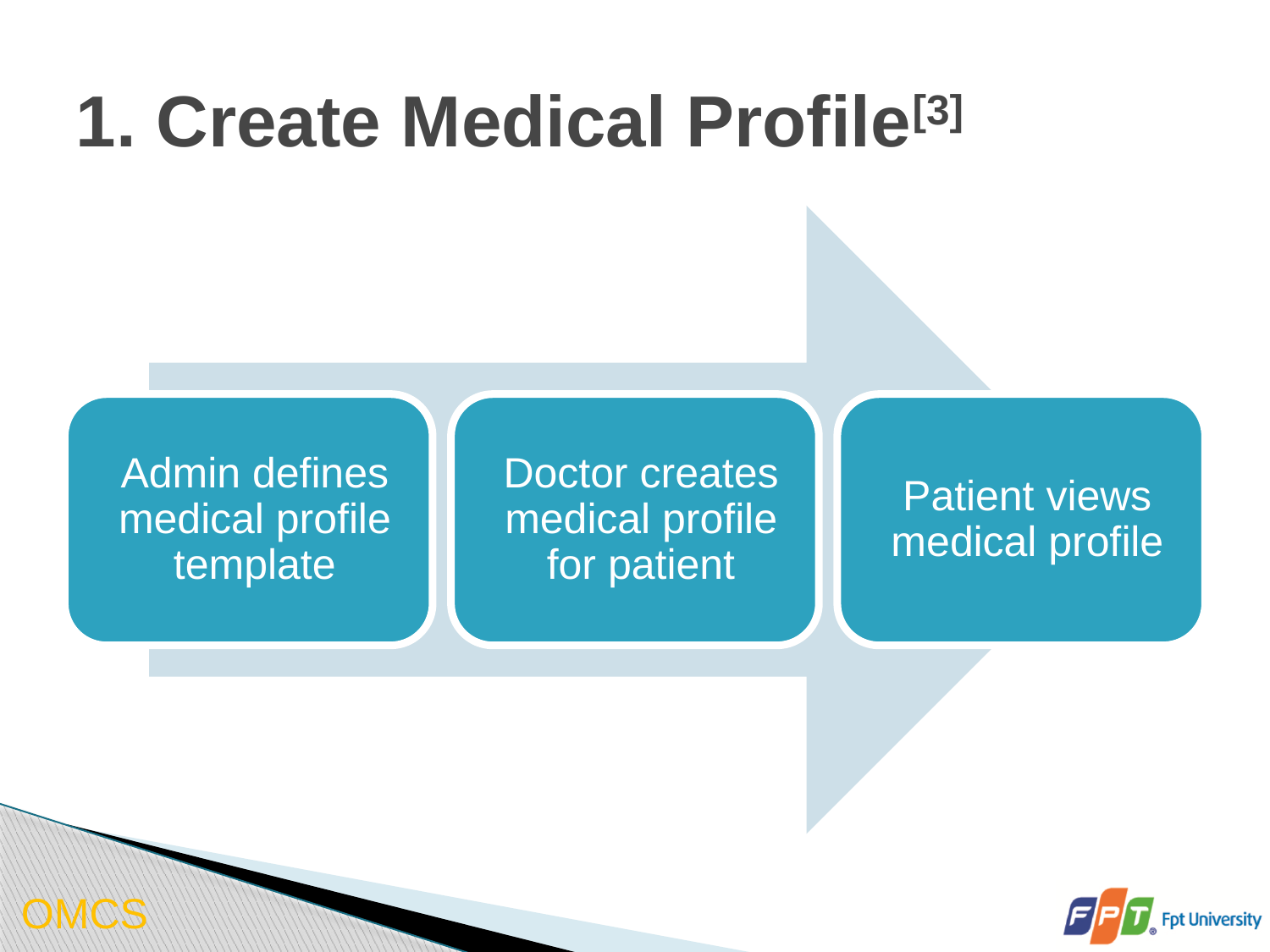

# 1. Create Medical Profile[3]
Admin defines medical profile template
Doctor creates medical profile for patient
Patient views medical profile